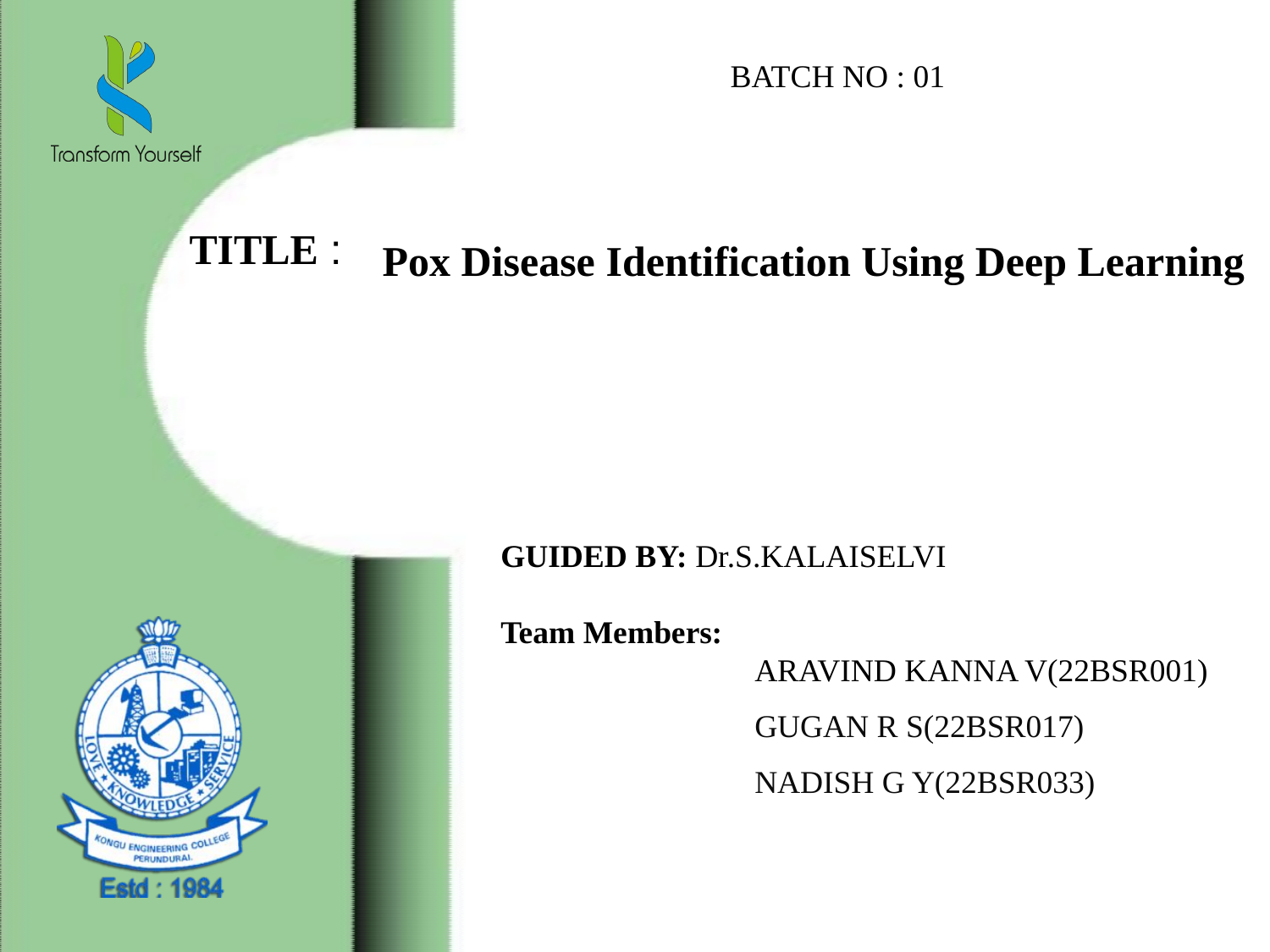

BATCH NO : 01
Pox Disease Identification Using Deep Learning
# TITLE :
GUIDED BY: Dr.S.KALAISELVI

Team Members:
		ARAVIND KANNA V(22BSR001)
                	GUGAN R S(22BSR017)
                	NADISH G Y(22BSR033)